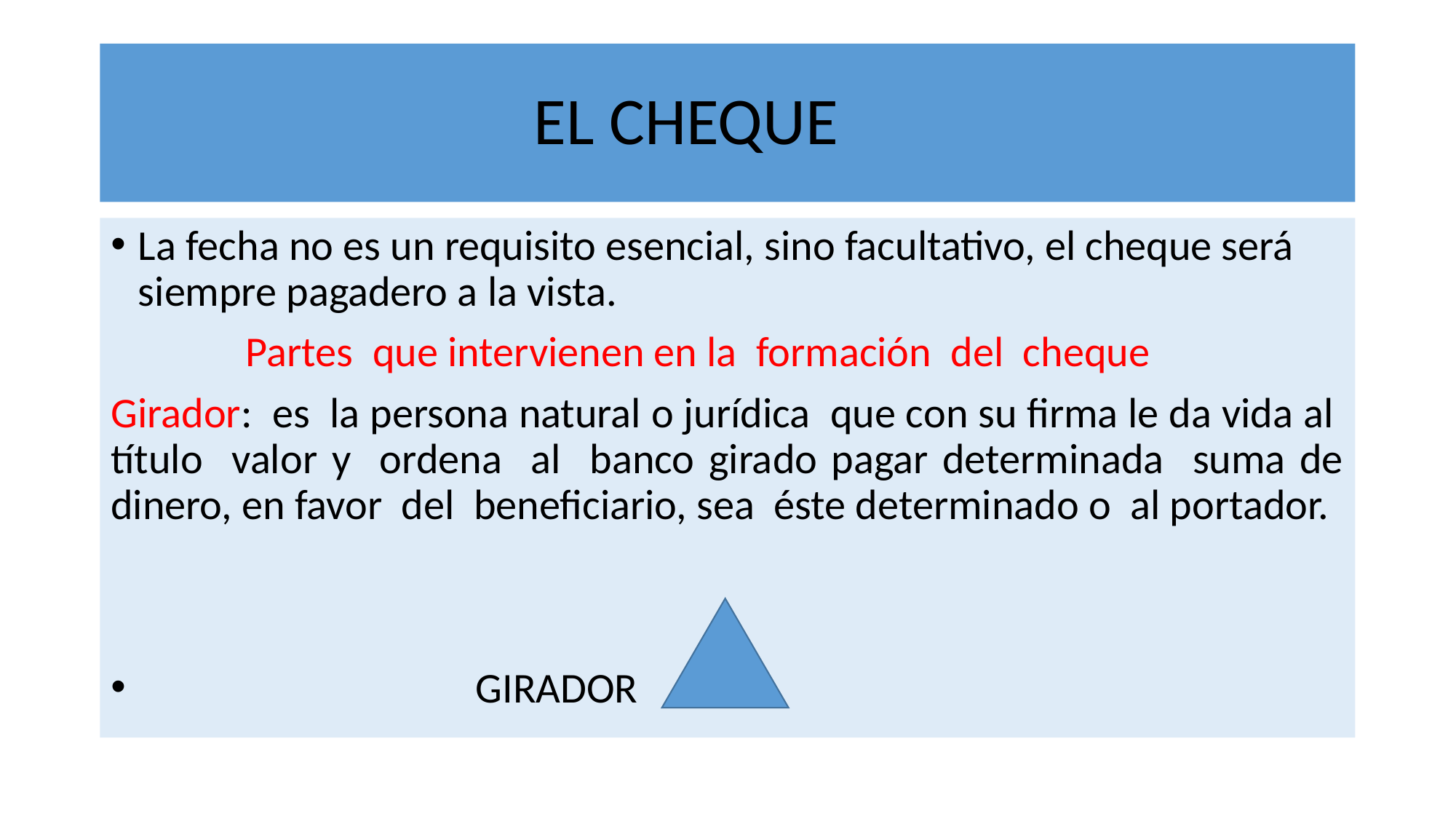

# EL CHEQUE
La fecha no es un requisito esencial, sino facultativo, el cheque será siempre pagadero a la vista.
              Partes  que intervienen en la  formación  del  cheque
Girador:  es  la persona natural o jurídica  que con su firma le da vida al  título  valor y  ordena  al  banco girado pagar determinada  suma de dinero, en favor  del  beneficiario, sea  éste determinado o  al portador.

                                   GIRADOR